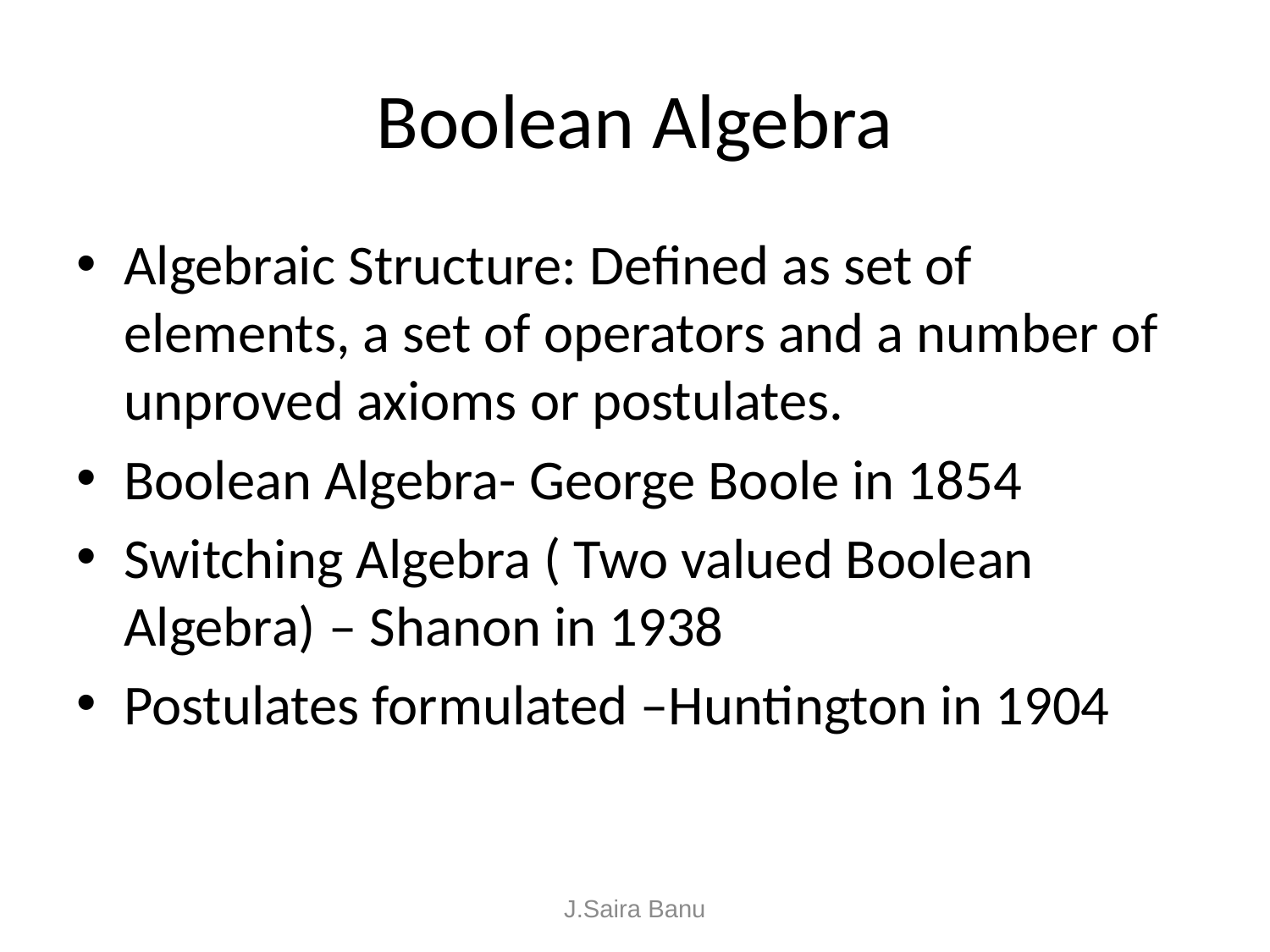

# Boolean Algebra
Algebraic Structure: Defined as set of elements, a set of operators and a number of unproved axioms or postulates.
Boolean Algebra- George Boole in 1854
Switching Algebra ( Two valued Boolean Algebra) – Shanon in 1938
Postulates formulated –Huntington in 1904

J.Saira Banu